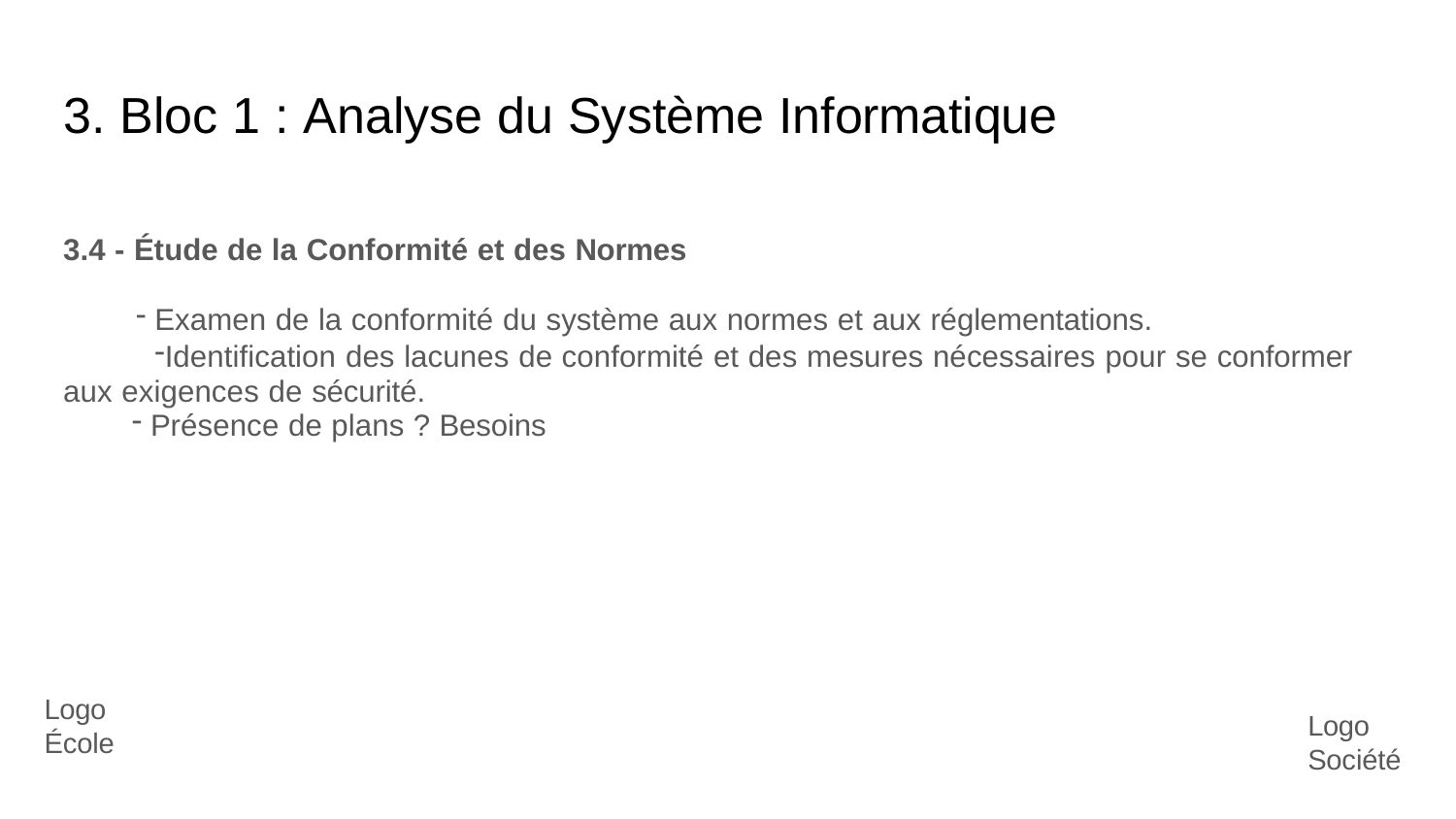

# 3. Bloc 1 : Analyse du Système Informatique
3.4 - Étude de la Conformité et des Normes
Examen de la conformité du système aux normes et aux réglementations.
Identification des lacunes de conformité et des mesures nécessaires pour se conformer aux exigences de sécurité.
Présence de plans ? Besoins
Logo École
Logo Société